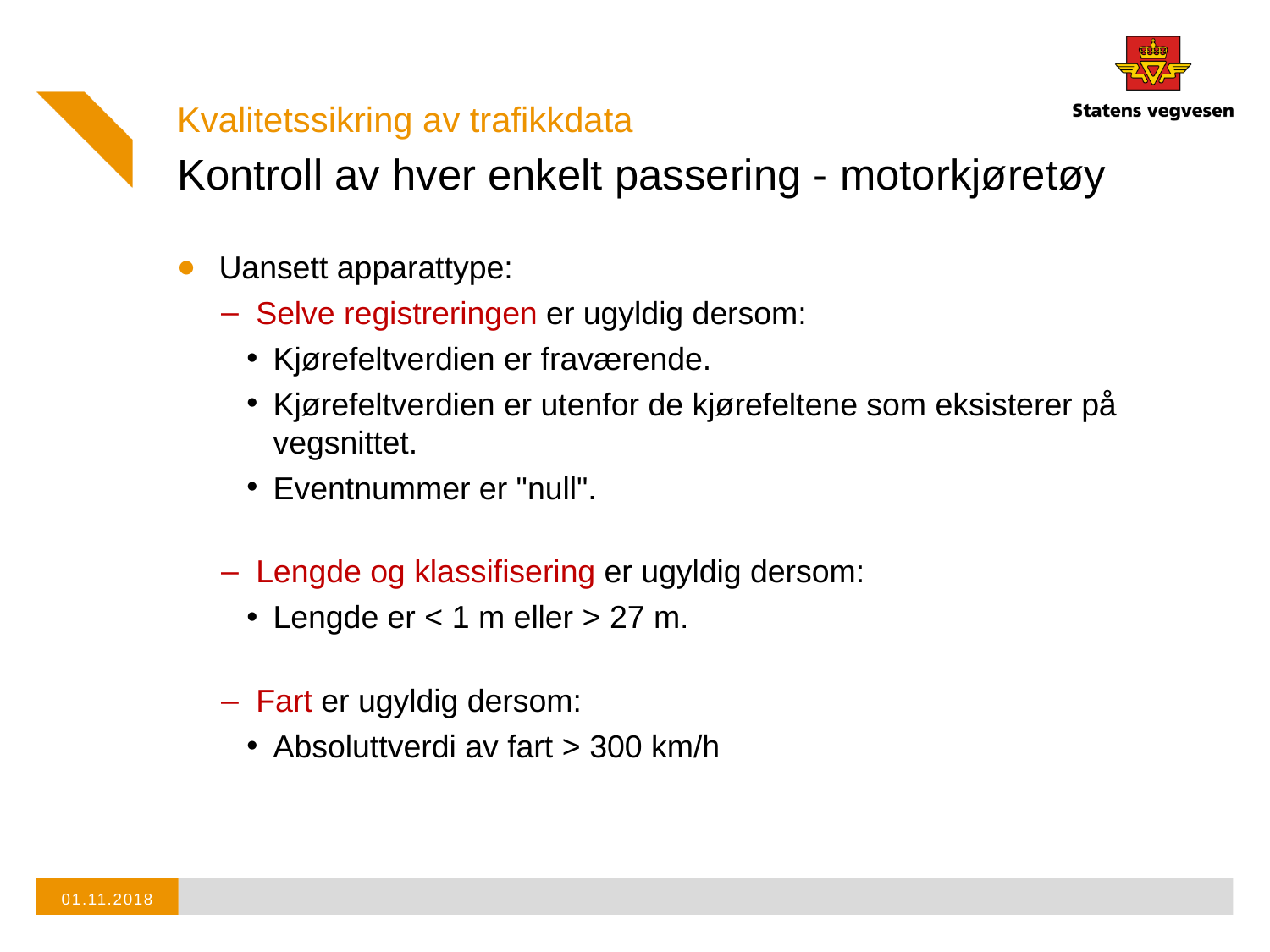

Kvalitetssikring av trafikkdata
# Kontroll av hver enkelt passering - motorkjøretøy
Uansett apparattype:
Selve registreringen er ugyldig dersom:
Kjørefeltverdien er fraværende.
Kjørefeltverdien er utenfor de kjørefeltene som eksisterer på vegsnittet.
Eventnummer er "null".
Lengde og klassifisering er ugyldig dersom:
Lengde er < 1 m eller > 27 m.
Fart er ugyldig dersom:
Absoluttverdi av fart > 300 km/h
01.11.2018